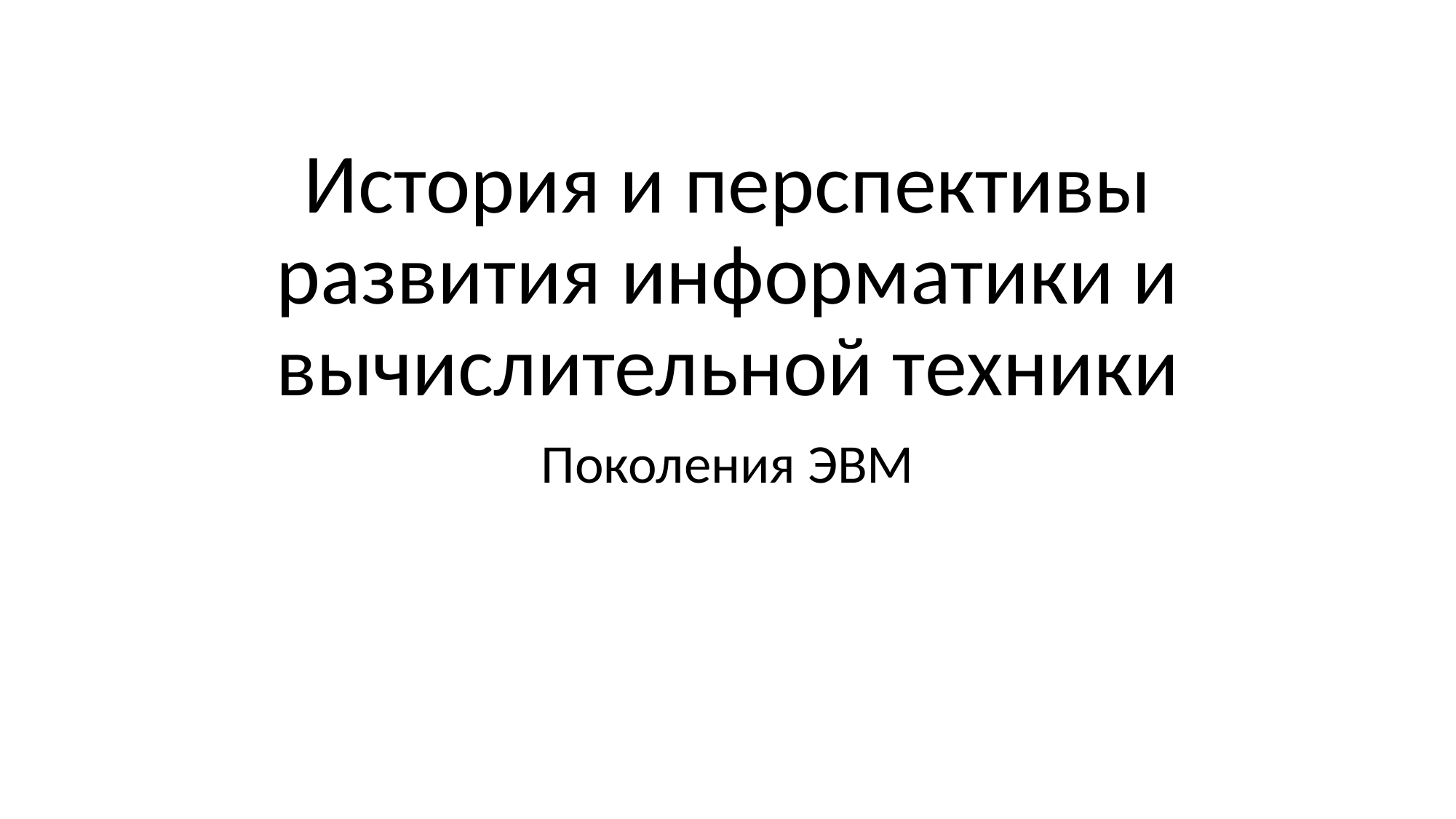

# История и перспективы развития информатики и вычислительной техники
Поколения ЭВМ